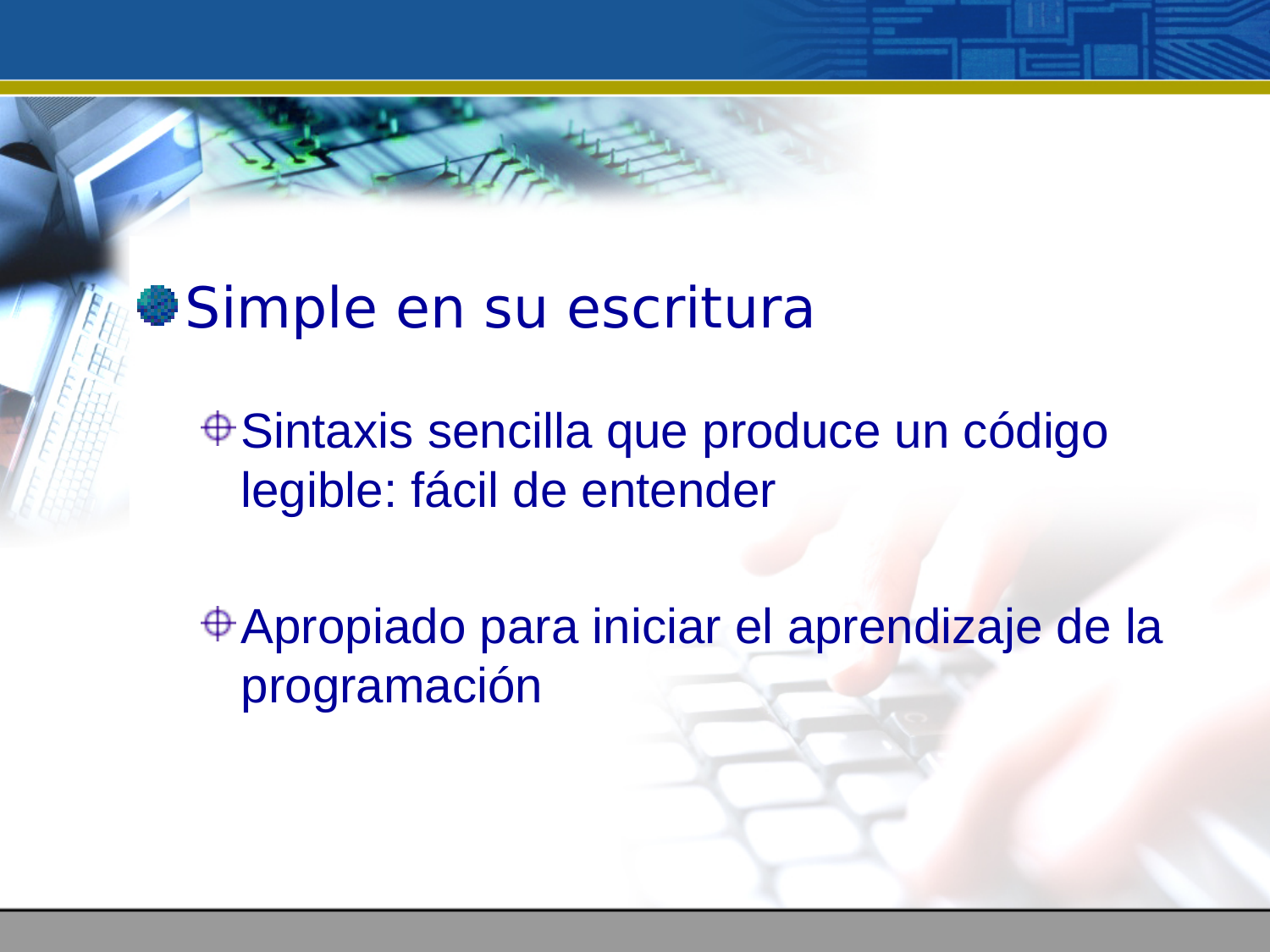

Simple en su escritura

Sintaxis sencilla que produce un código legible: fácil de entender

Apropiado para iniciar el aprendizaje de la programación